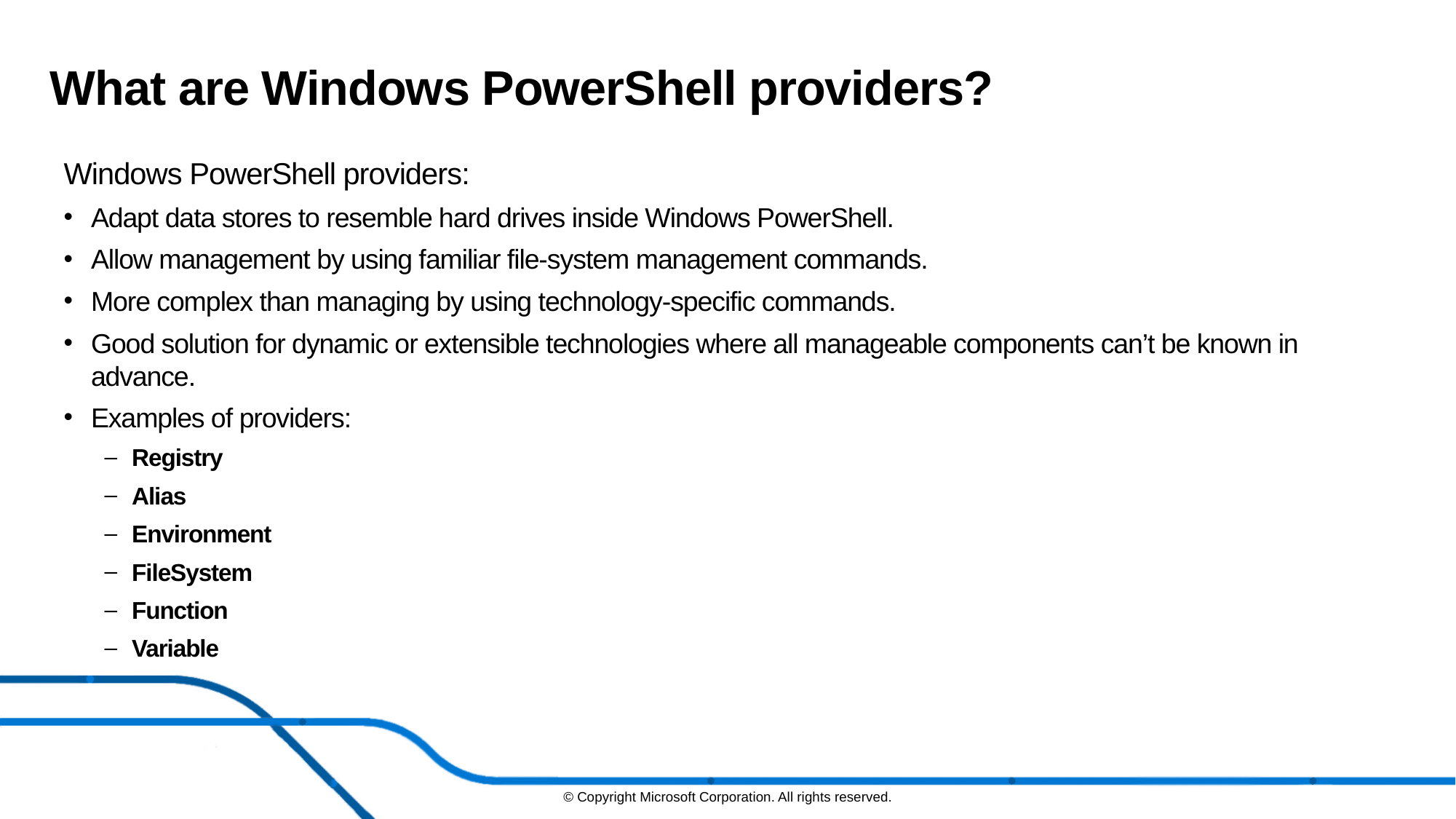

# What are Windows PowerShell providers?
Windows PowerShell providers:
Adapt data stores to resemble hard drives inside Windows PowerShell.
Allow management by using familiar file-system management commands.
More complex than managing by using technology-specific commands.
Good solution for dynamic or extensible technologies where all manageable components can’t be known in advance.
Examples of providers:
Registry
Alias
Environment
FileSystem
Function
Variable